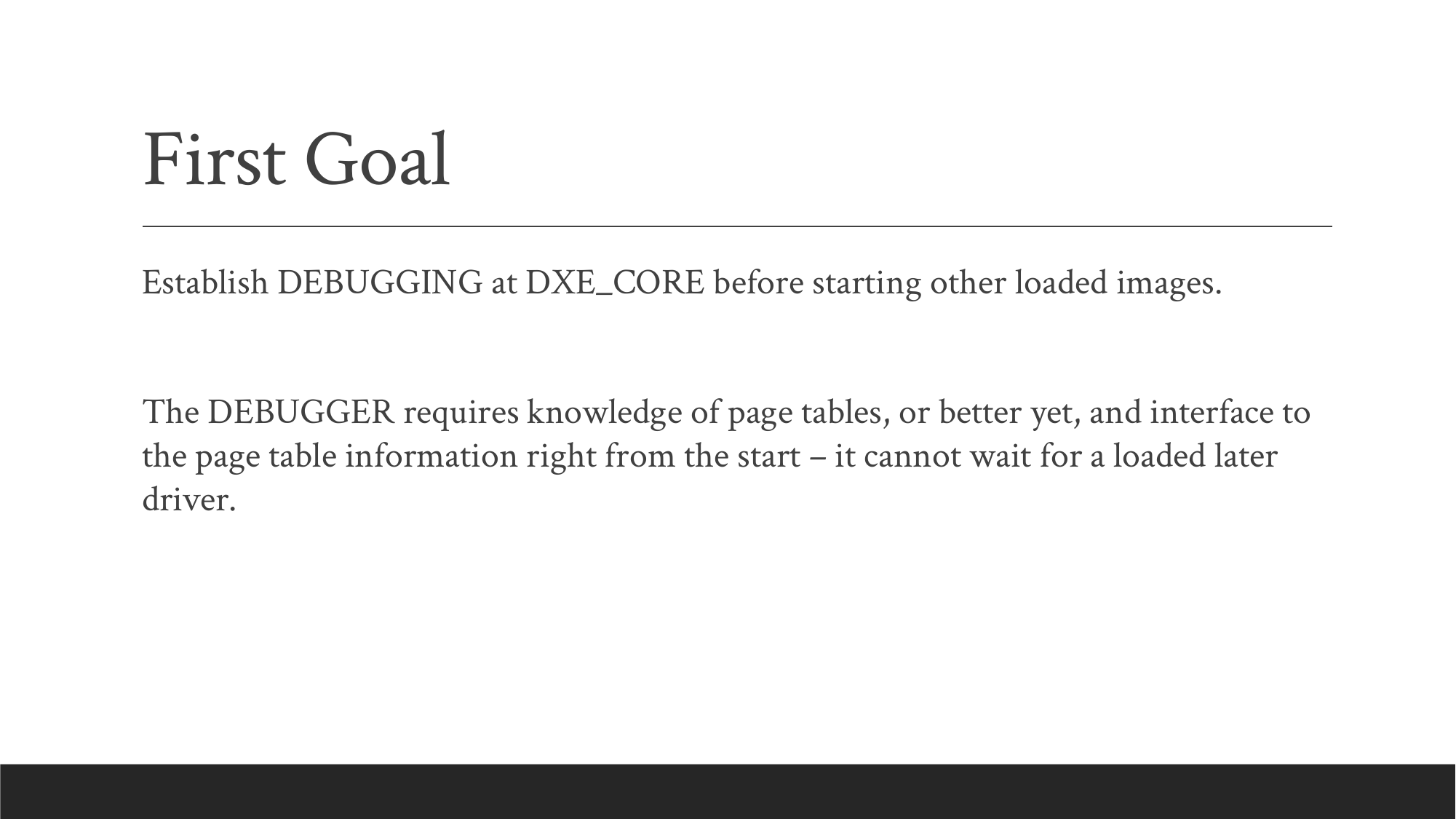

# First Goal
Establish DEBUGGING at DXE_CORE before starting other loaded images.

The DEBUGGER requires knowledge of page tables, or better yet, and interface to the page table information right from the start – it cannot wait for a loaded later driver.